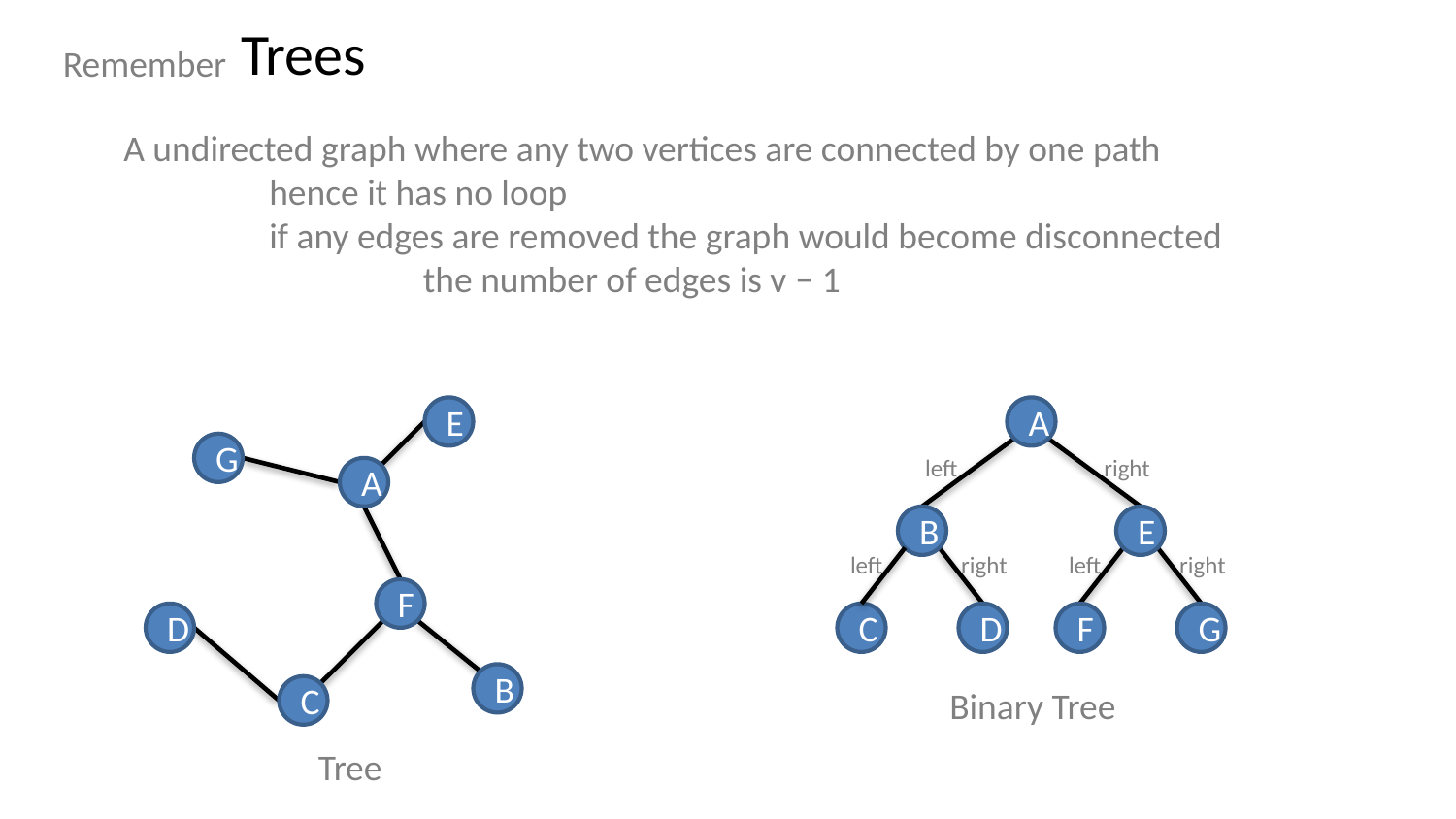

# Trees
Remember
A undirected graph where any two vertices are connected by one path
	hence it has no loop
	if any edges are removed the graph would become disconnected
		 the number of edges is v − 1
E
A
G
left
right
A
B
E
left
right
left
right
F
D
C
D
F
G
B
C
Binary Tree
Tree